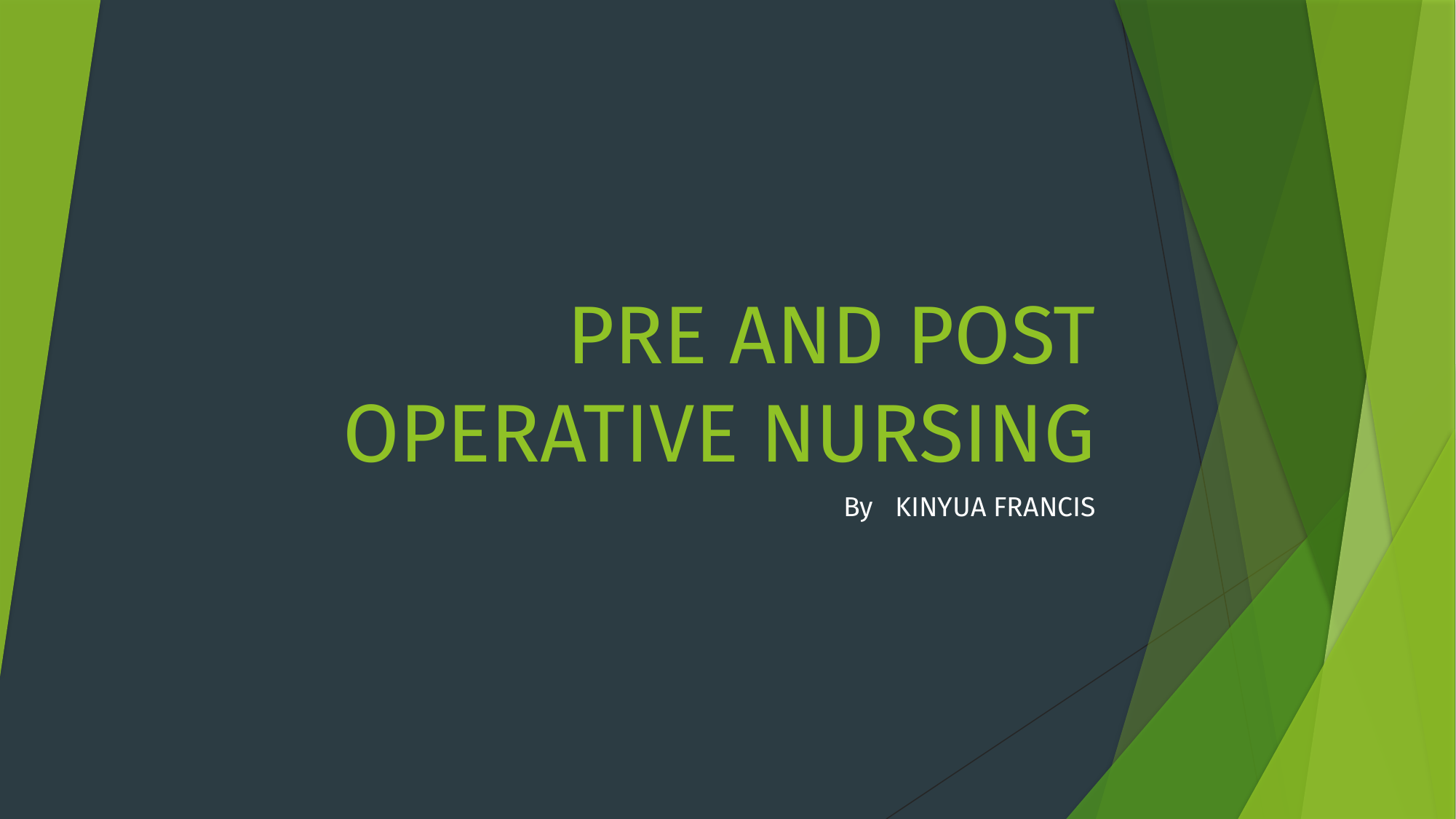

# PRE AND POST OPERATIVE NURSING
By   KINYUA FRANCIS